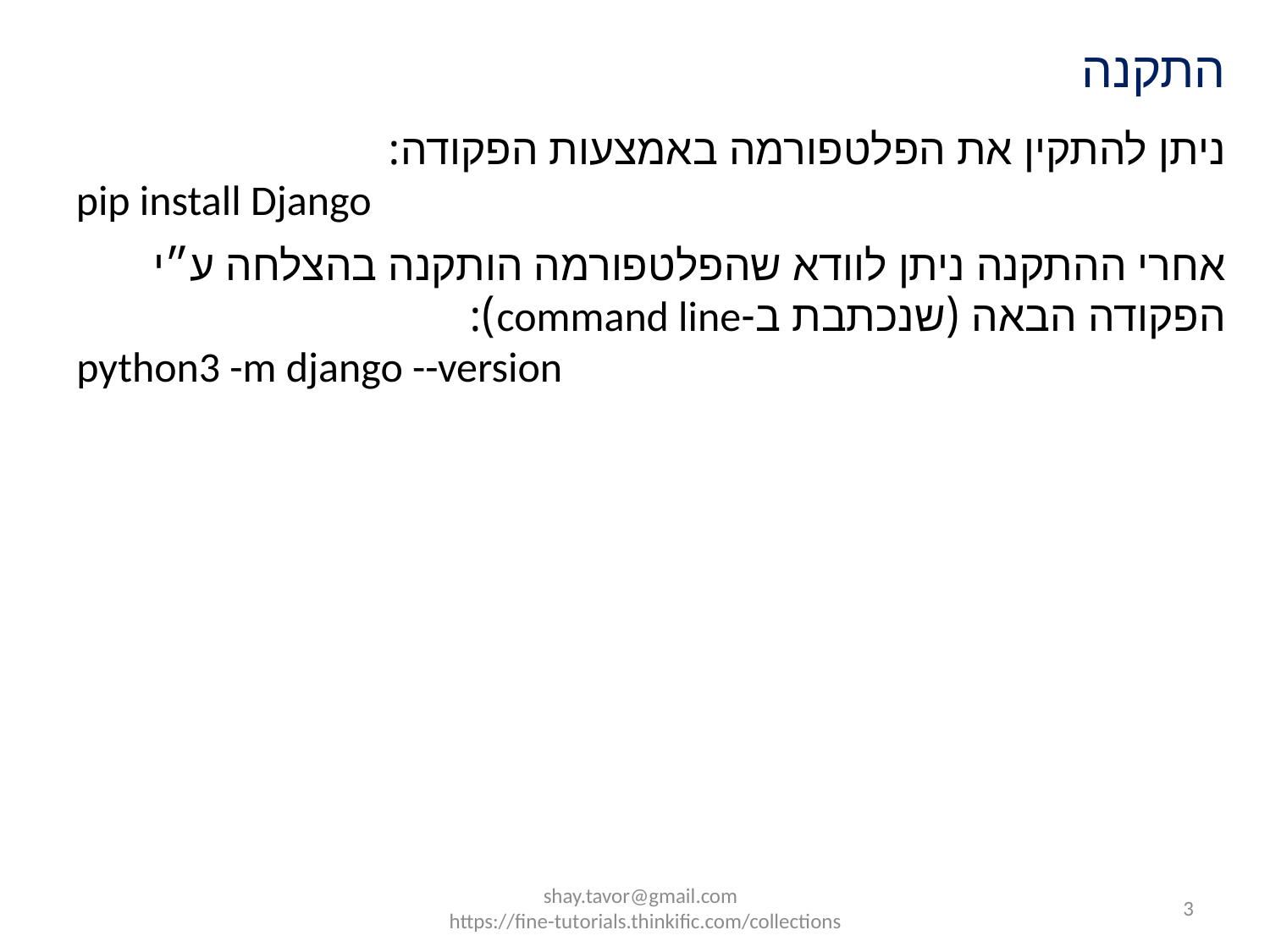

התקנה
ניתן להתקין את הפלטפורמה באמצעות הפקודה:
pip install Django
אחרי ההתקנה ניתן לוודא שהפלטפורמה הותקנה בהצלחה ע״י הפקודה הבאה (שנכתבת ב-command line):
python3 -m django --version
shay.tavor@gmail.com
https://fine-tutorials.thinkific.com/collections
3